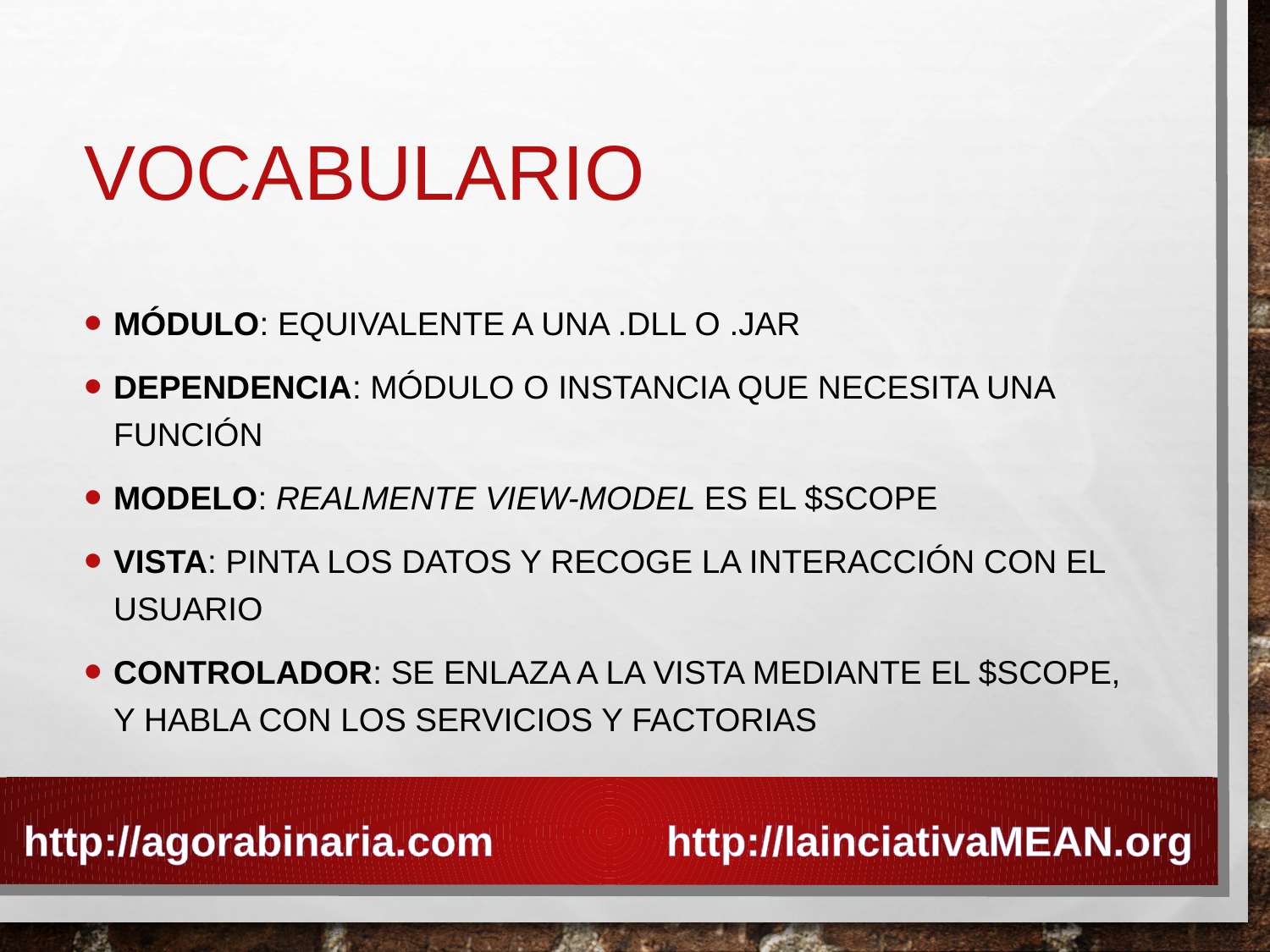

# Vocabulario
Módulo: equivalente a una .dll o .jar
Dependencia: módulo o INSTANCIA que necesita una función
Modelo: realmente view-model es el $scope
Vista: pinta los datos y recoge la interacción con el usuario
Controlador: se enlaza a la vista mediante el $scope, y habla con los servicios y factorias